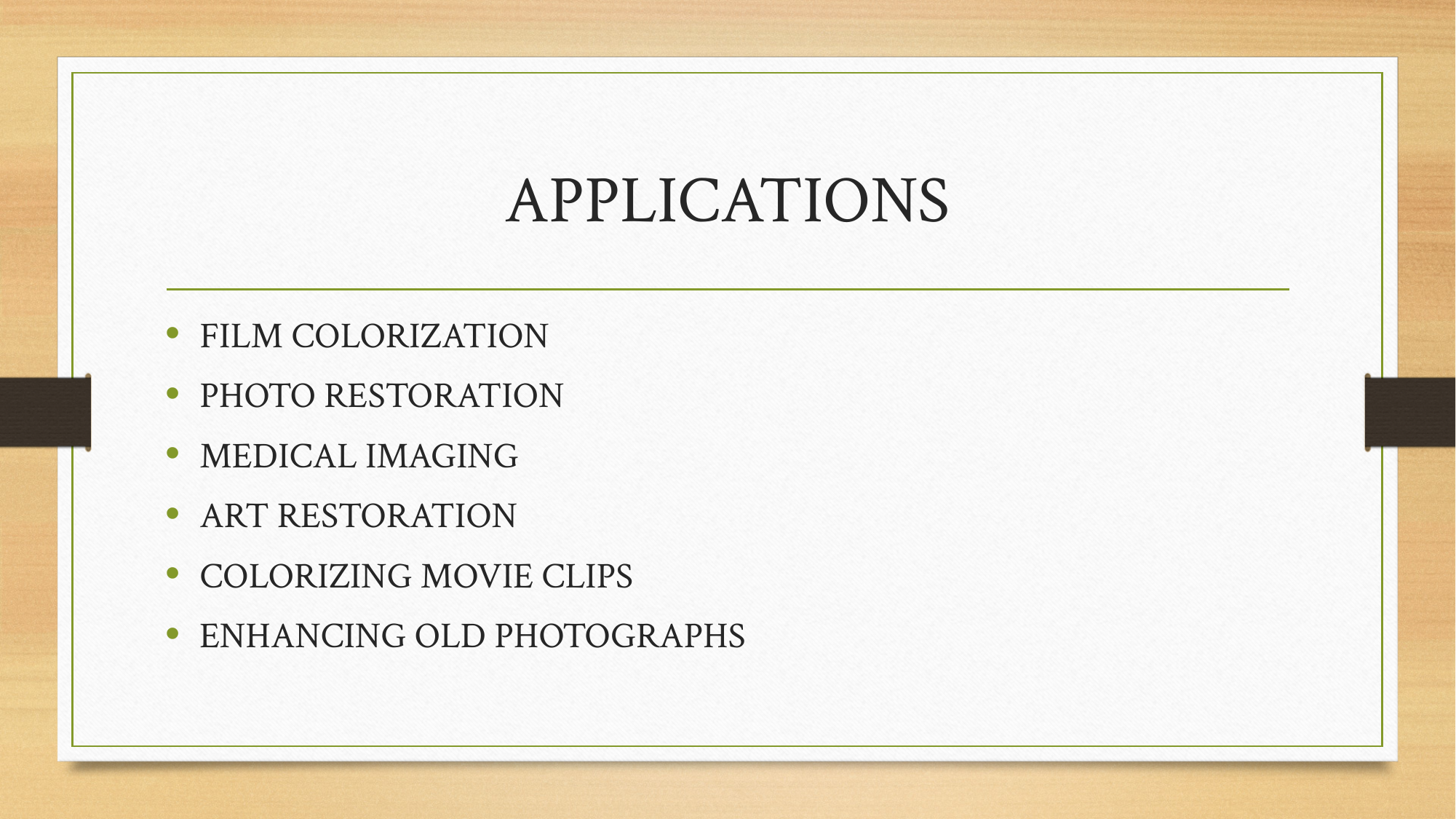

# APPLICATIONS
FILM COLORIZATION
PHOTO RESTORATION
MEDICAL IMAGING
ART RESTORATION
COLORIZING MOVIE CLIPS
ENHANCING OLD PHOTOGRAPHS